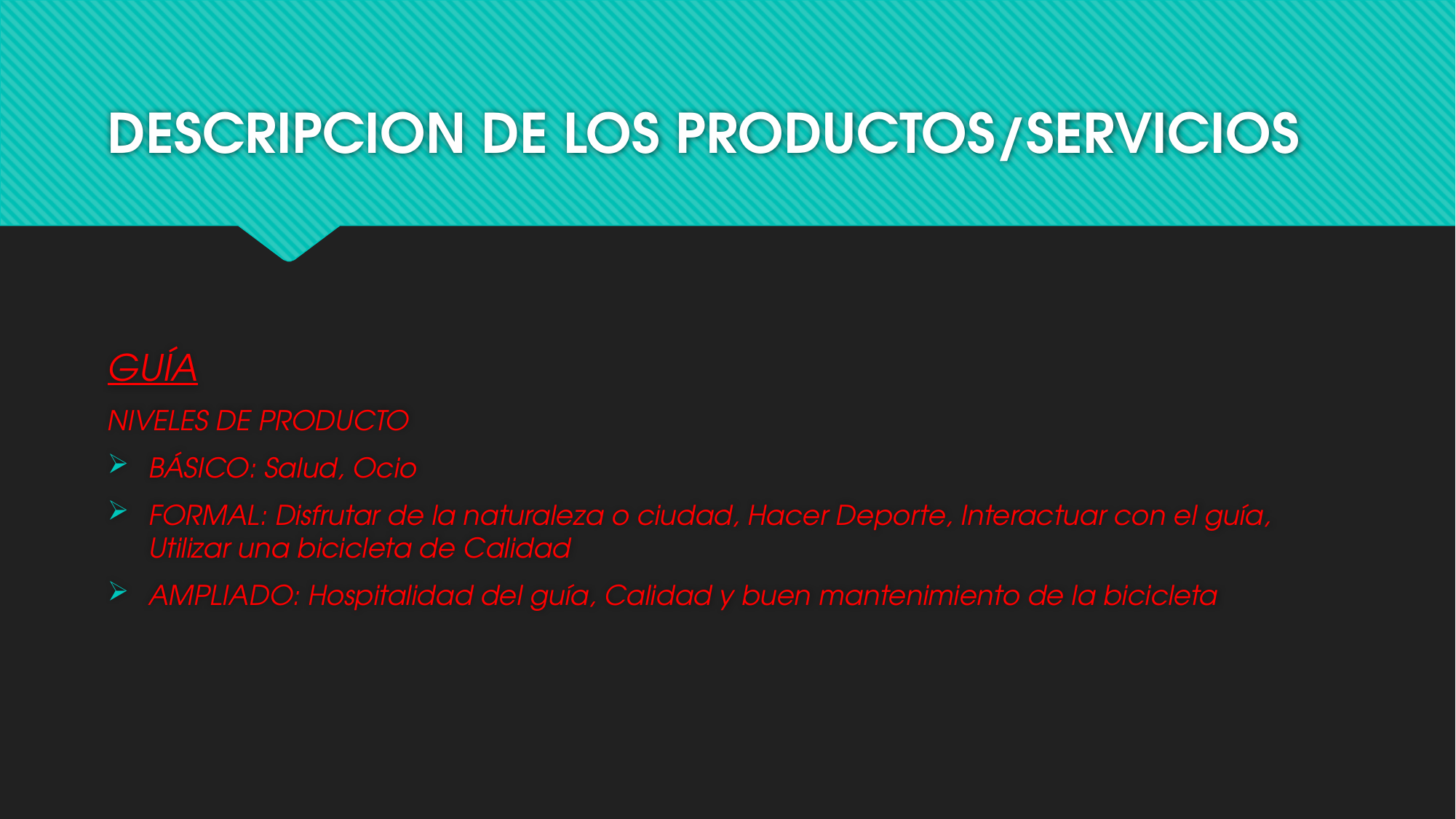

# DESCRIPCION DE LOS PRODUCTOS/SERVICIOS
GUÍA
NIVELES DE PRODUCTO
BÁSICO: Salud, Ocio
FORMAL: Disfrutar de la naturaleza o ciudad, Hacer Deporte, Interactuar con el guía, Utilizar una bicicleta de Calidad
AMPLIADO: Hospitalidad del guía, Calidad y buen mantenimiento de la bicicleta